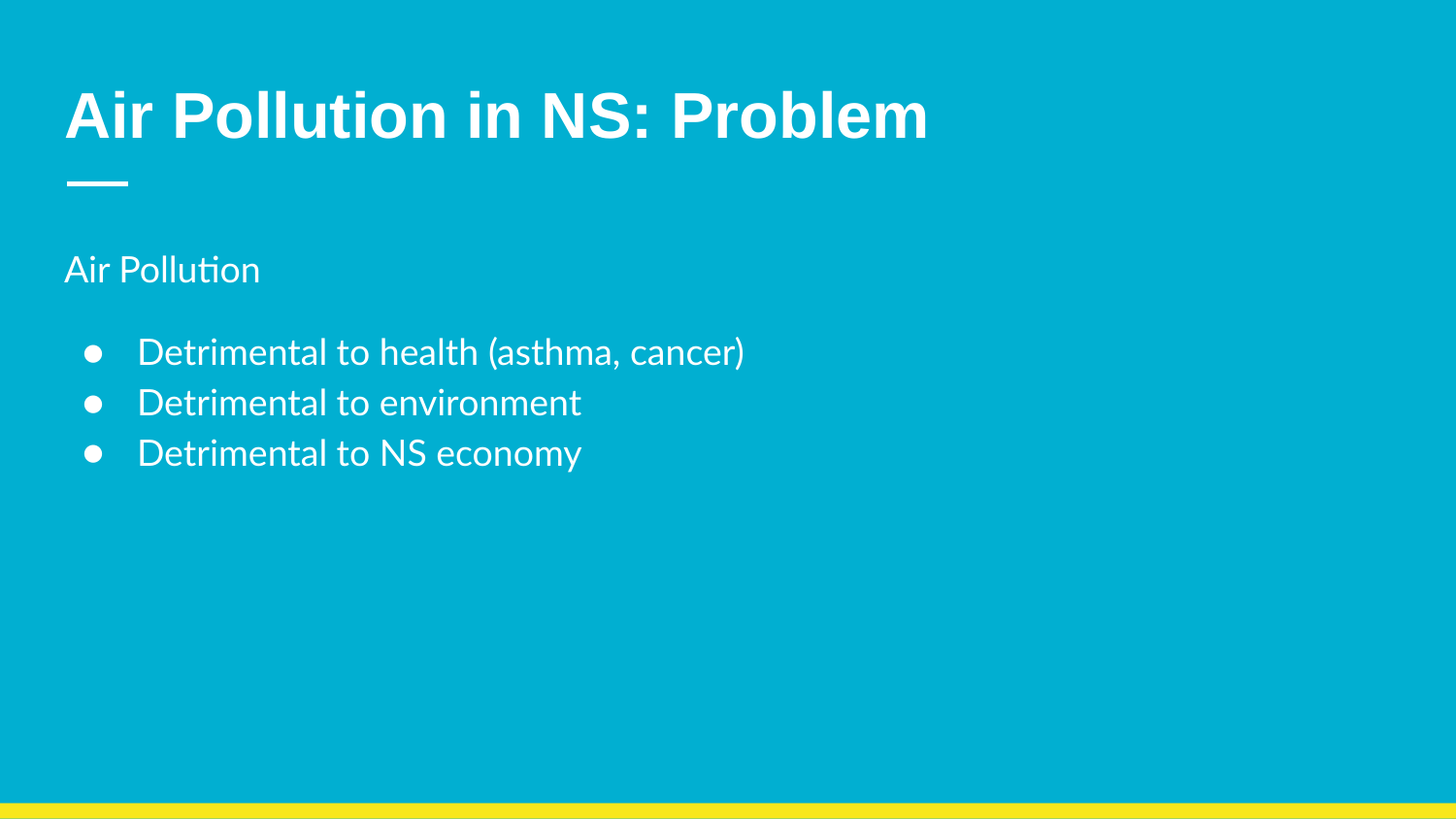

# Air Pollution in NS: Problem
Air Pollution
Detrimental to health (asthma, cancer)
Detrimental to environment
Detrimental to NS economy